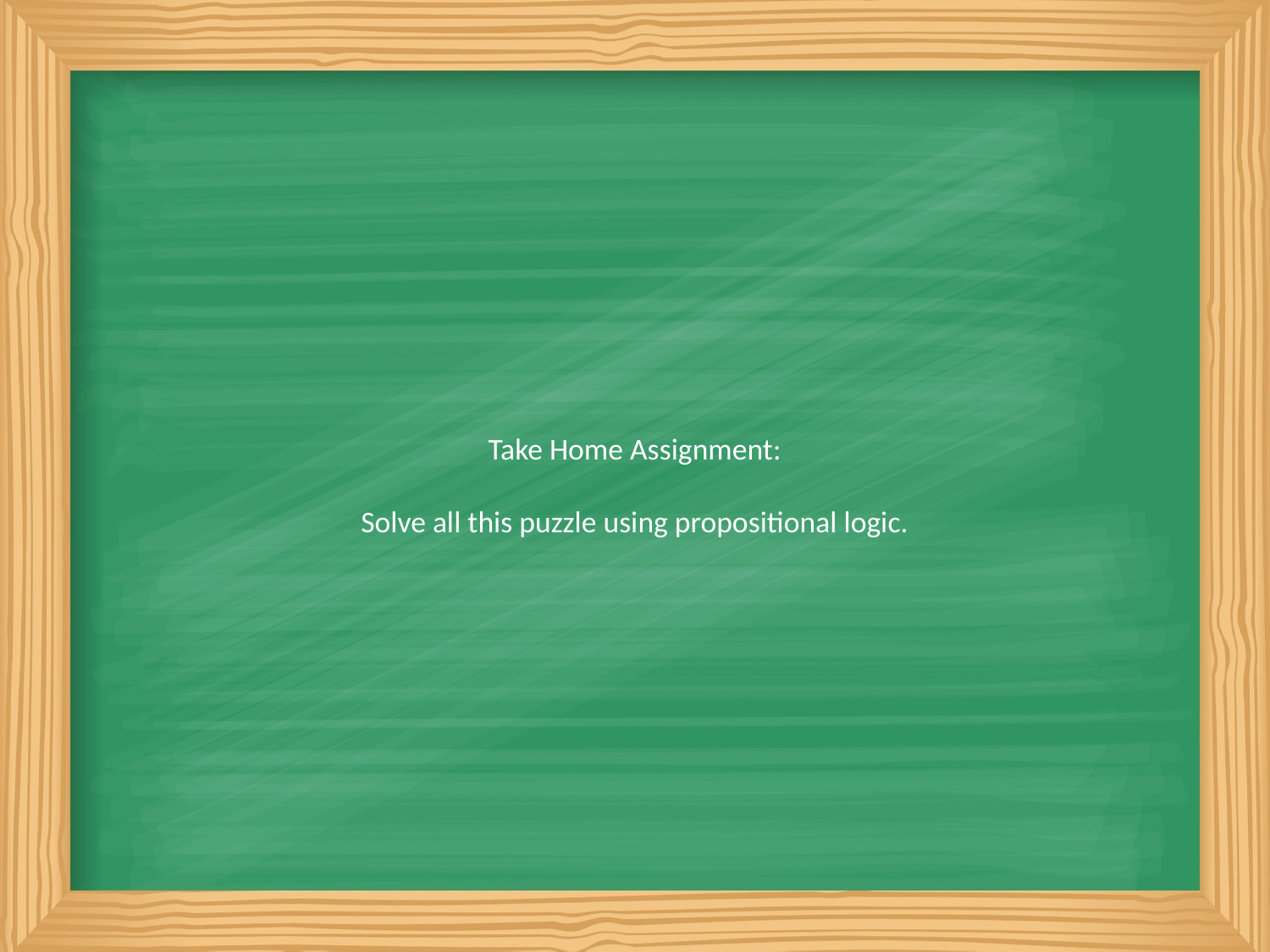

# Take Home Assignment: Solve all this puzzle using propositional logic.